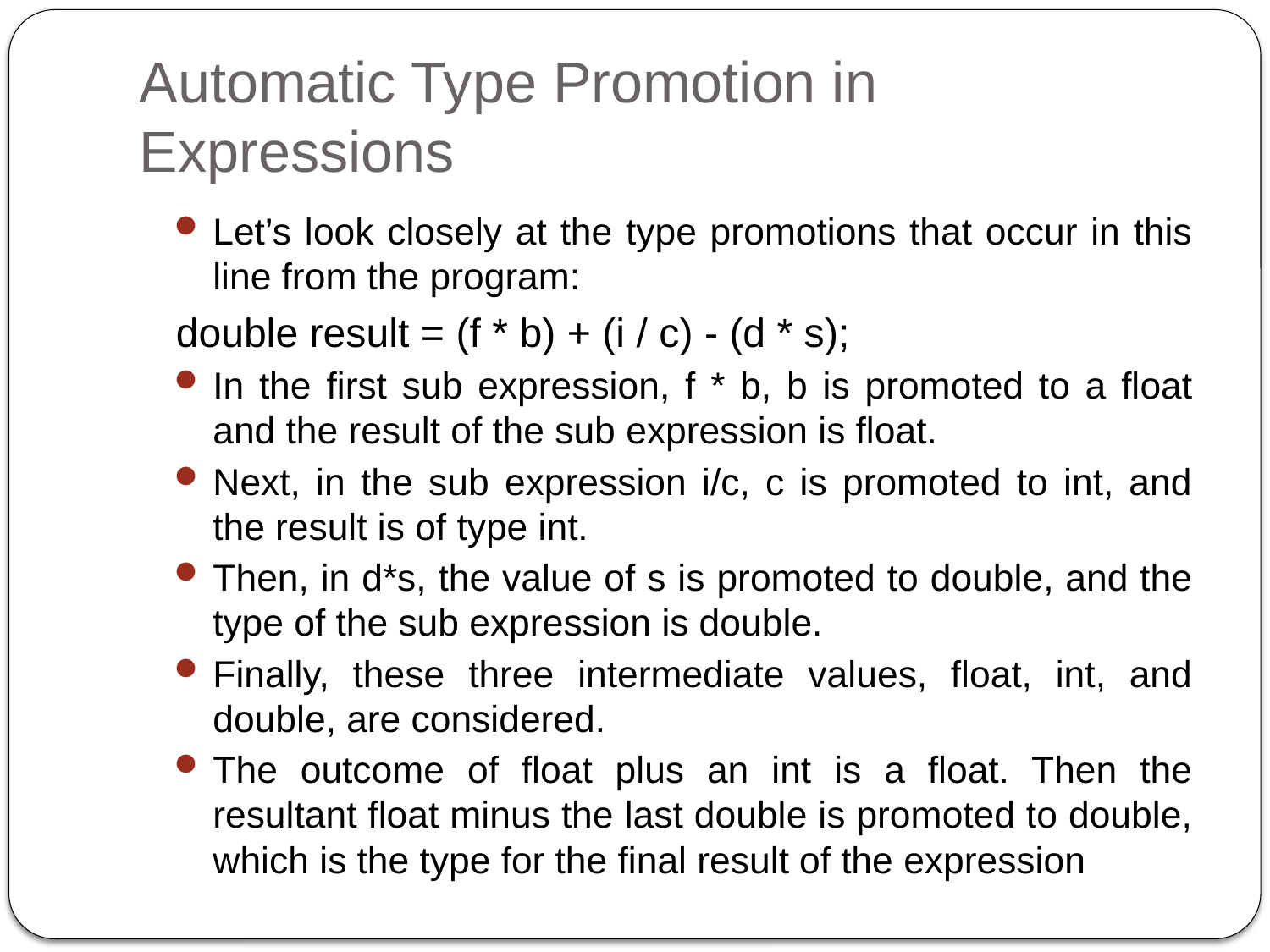

# Automatic Type Promotion in Expressions
Let’s look closely at the type promotions that occur in this line from the program:
		double result = (f * b) + (i / c) - (d * s);
In the first sub expression, f * b, b is promoted to a float and the result of the sub expression is float.
Next, in the sub expression i/c, c is promoted to int, and the result is of type int.
Then, in d*s, the value of s is promoted to double, and the type of the sub expression is double.
Finally, these three intermediate values, float, int, and double, are considered.
The outcome of float plus an int is a float. Then the resultant float minus the last double is promoted to double, which is the type for the final result of the expression